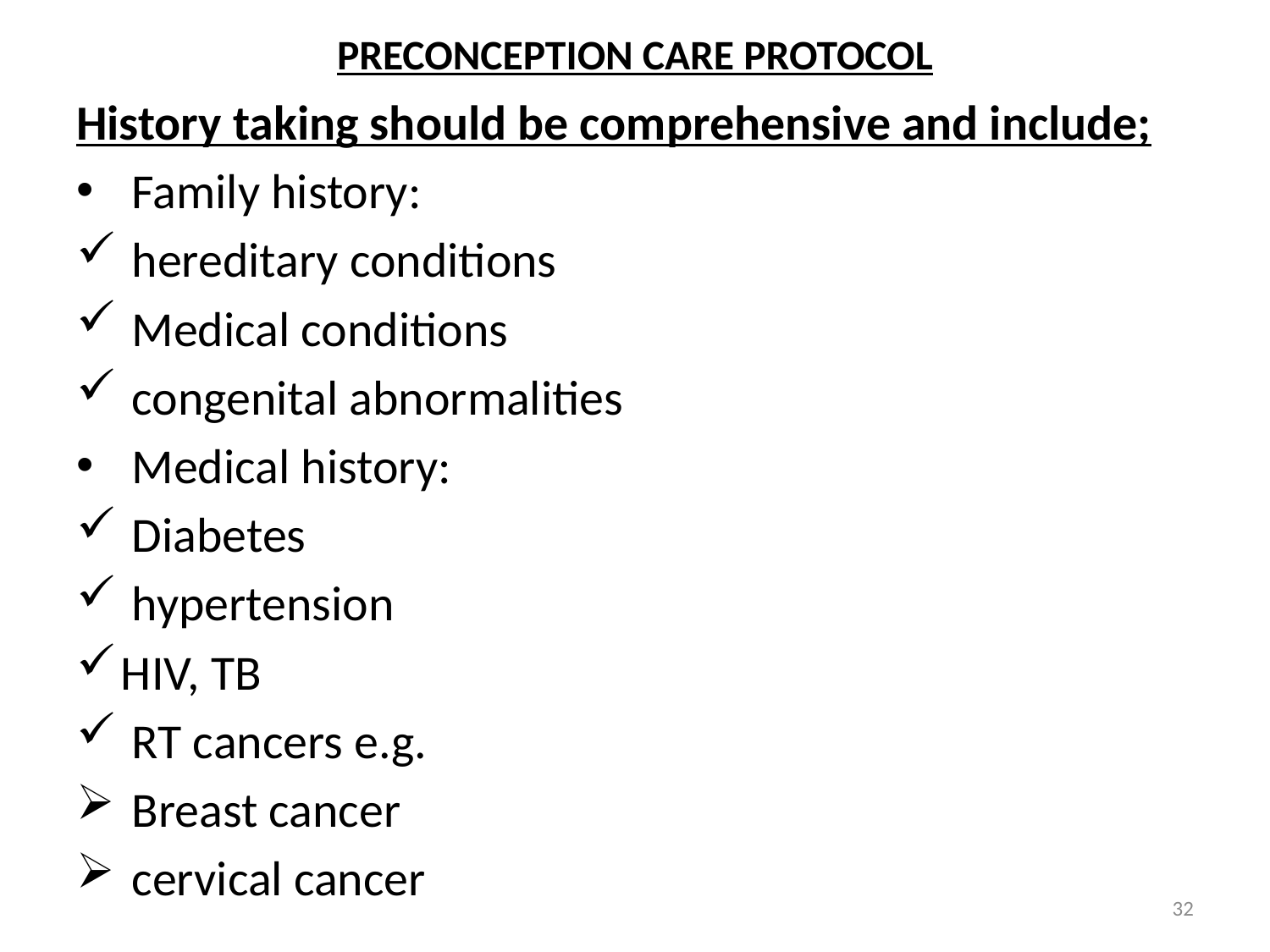

# PRECONCEPTION CARE PROTOCOL
History taking should be comprehensive and include;
 Family history:
 hereditary conditions
 Medical conditions
 congenital abnormalities
 Medical history:
 Diabetes
 hypertension
HIV, TB
 RT cancers e.g.
 Breast cancer
 cervical cancer

32